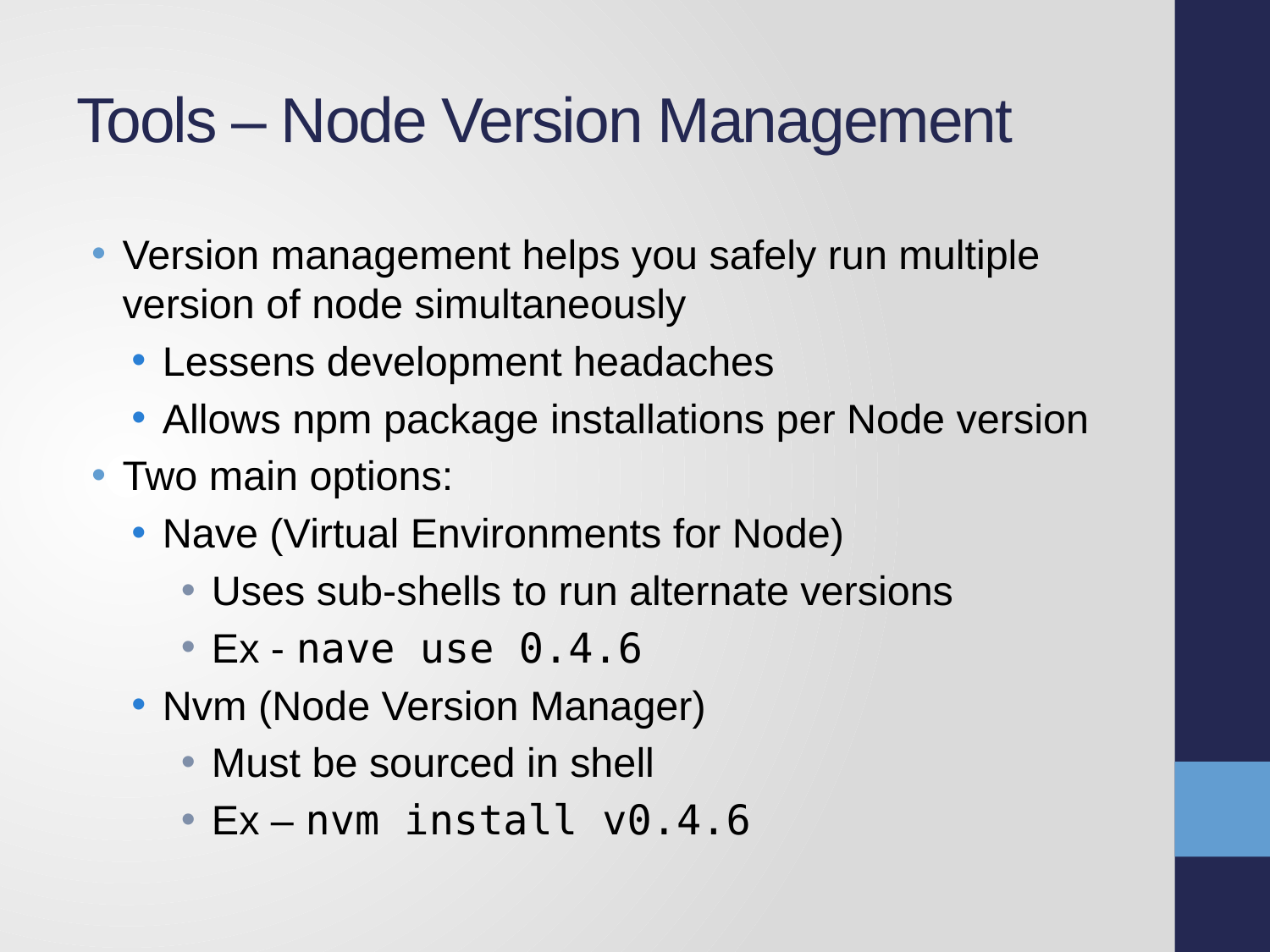

# Tools – Node Version Management
Version management helps you safely run multiple version of node simultaneously
Lessens development headaches
Allows npm package installations per Node version
Two main options:
Nave (Virtual Environments for Node)
Uses sub-shells to run alternate versions
Ex - nave use 0.4.6
Nvm (Node Version Manager)
Must be sourced in shell
Ex – nvm install v0.4.6